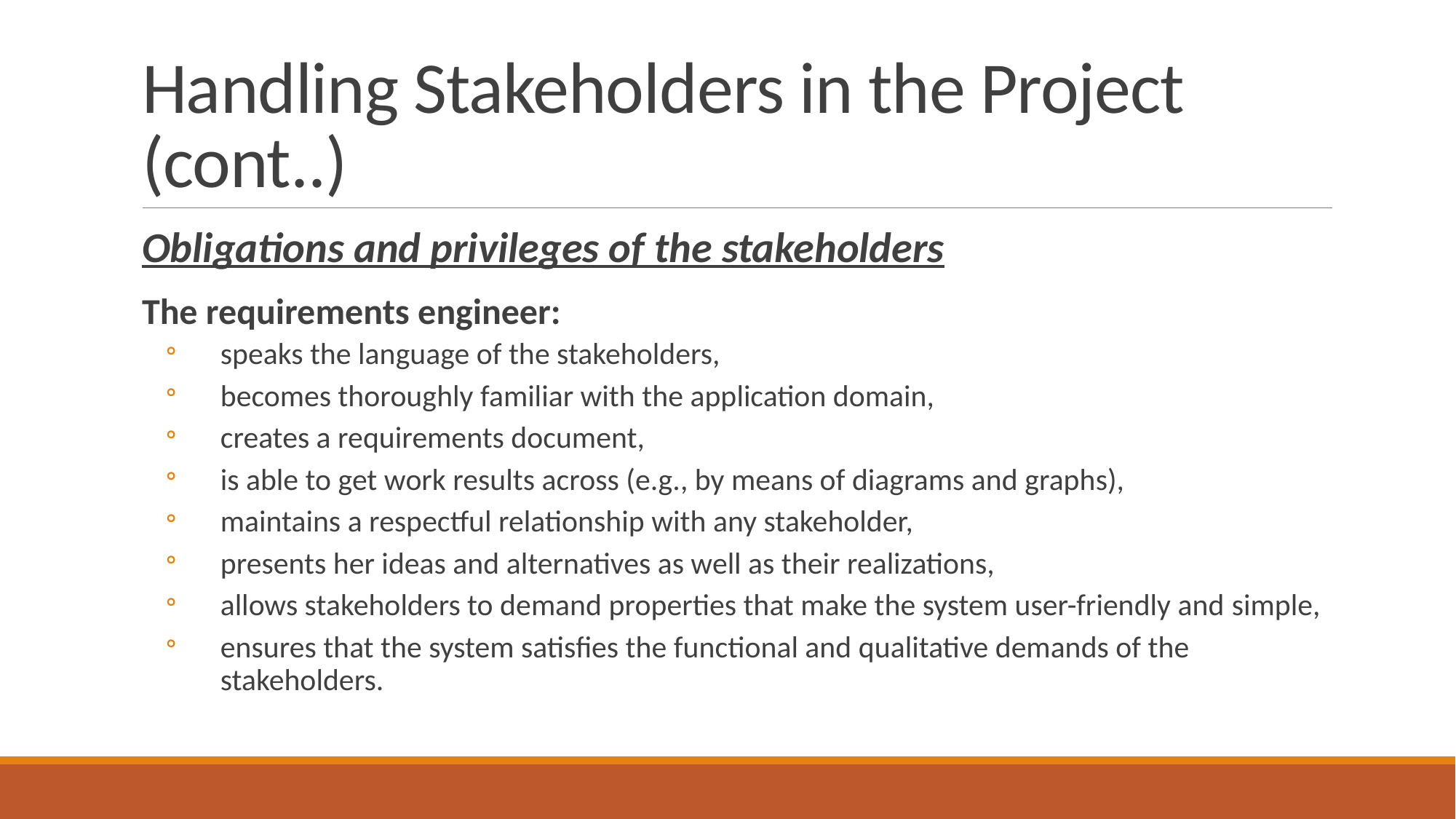

# Handling Stakeholders in the Project (cont..)
Obligations and privileges of the stakeholders
The requirements engineer:
speaks the language of the stakeholders,
becomes thoroughly familiar with the application domain,
creates a requirements document,
is able to get work results across (e.g., by means of diagrams and graphs),
maintains a respectful relationship with any stakeholder,
presents her ideas and alternatives as well as their realizations,
allows stakeholders to demand properties that make the system user-friendly and simple,
ensures that the system satisfies the functional and qualitative demands of the stakeholders.